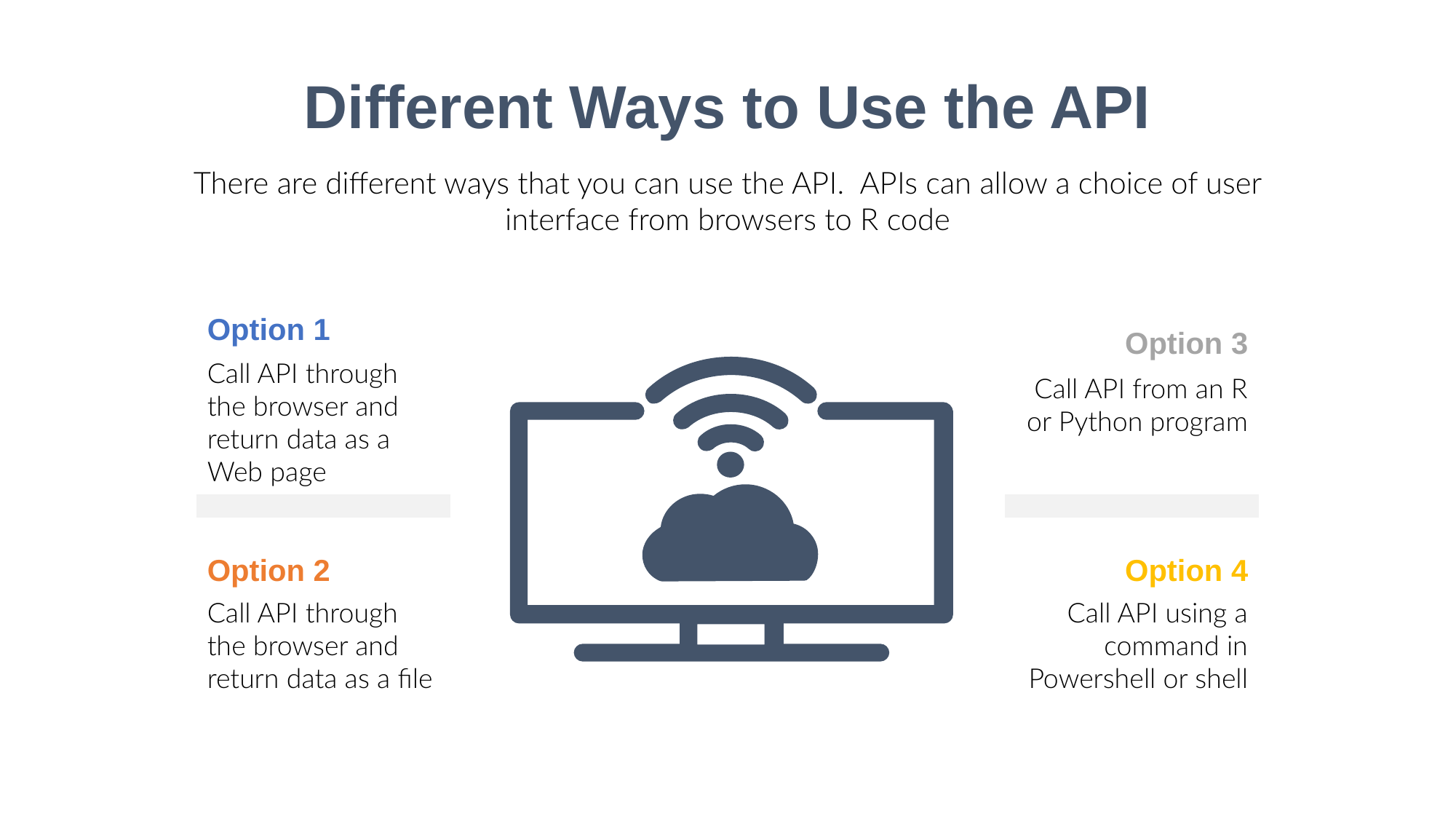

Different Ways to Use the API
There are different ways that you can use the API.  APIs can allow a choice of user interface from browsers to R code
Option 1
Option 3
Call API through the browser and return data as a Web page

Call API from an R or Python program
Option 2
Option 4
Call API through the browser and return data as a file
Call API using a command in Powershell or shell